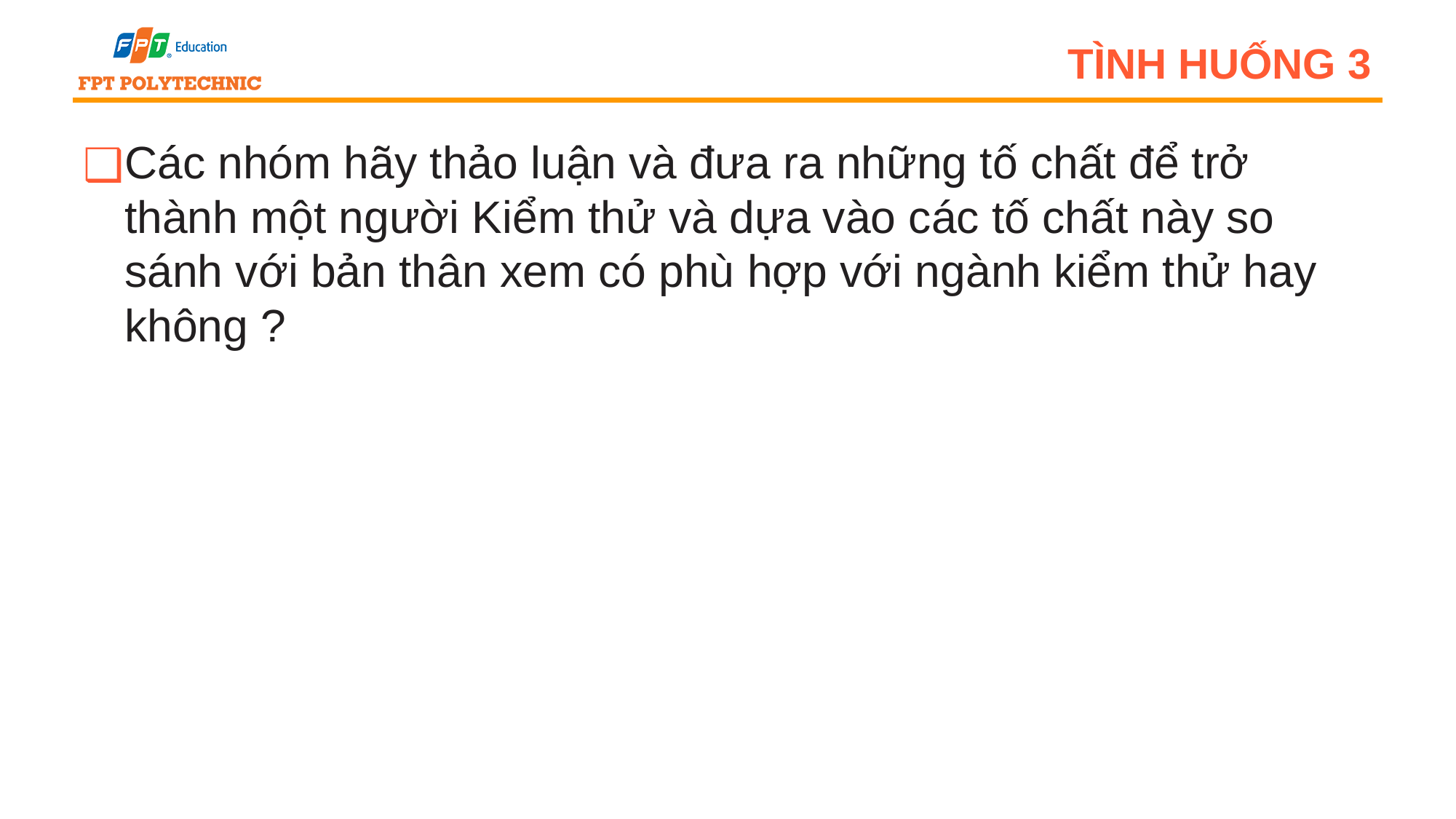

# Tình huống 3
Các nhóm hãy thảo luận và đưa ra những tố chất để trở thành một người Kiểm thử và dựa vào các tố chất này so sánh với bản thân xem có phù hợp với ngành kiểm thử hay không ?